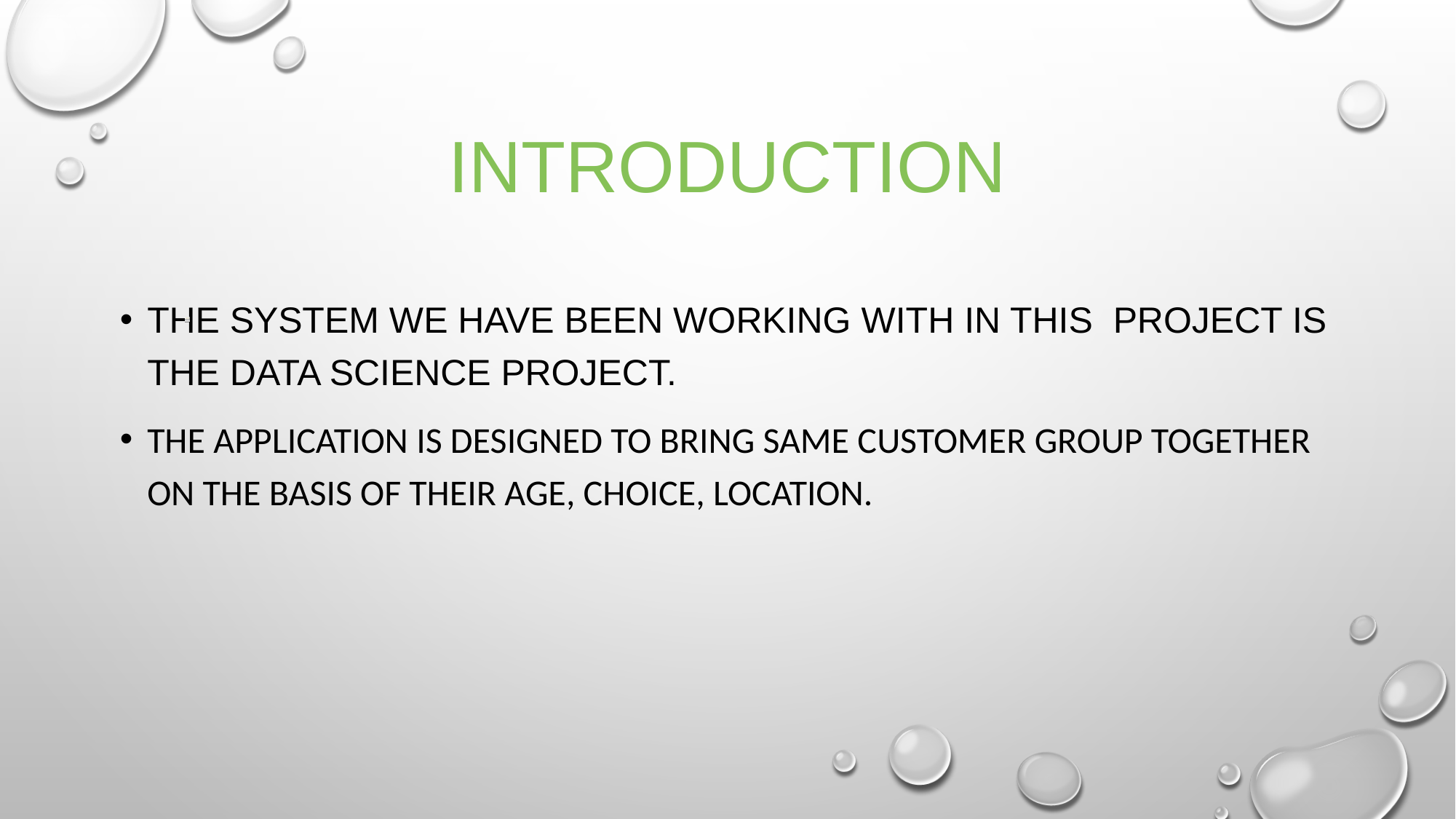

# introduction
The system we have been working with in this  project is the Data SCIENCE project.
The application is designed to bring same customer group together on the basis of their age, choice, location.